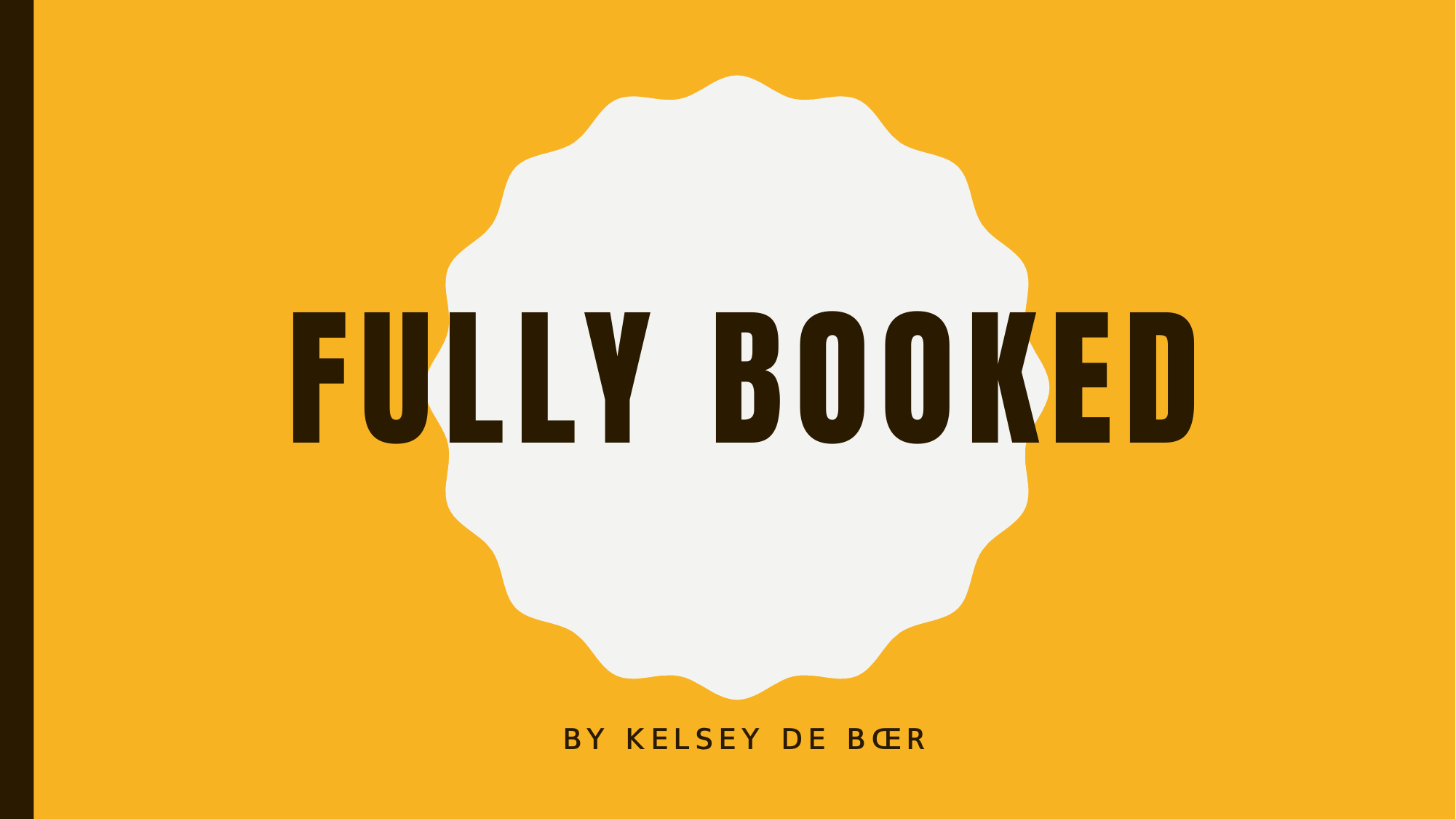

# Fully Booked
By Kelsey de boer